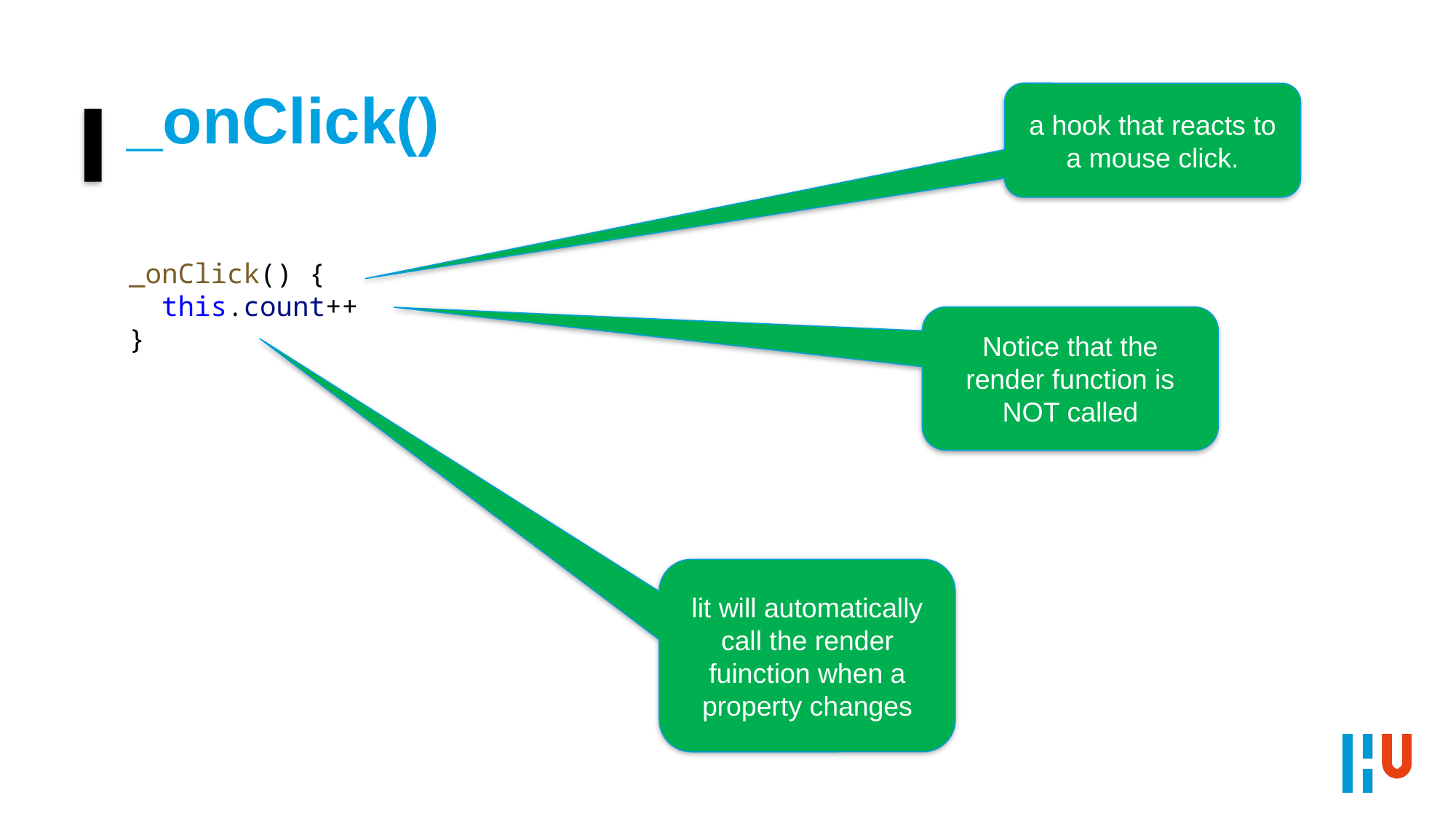

# _onClick()
a hook that reacts to a mouse click.
_onClick() {
  this.count++
}

Notice that the render function is NOT called
lit will automatically call the render fuinction when a property changes